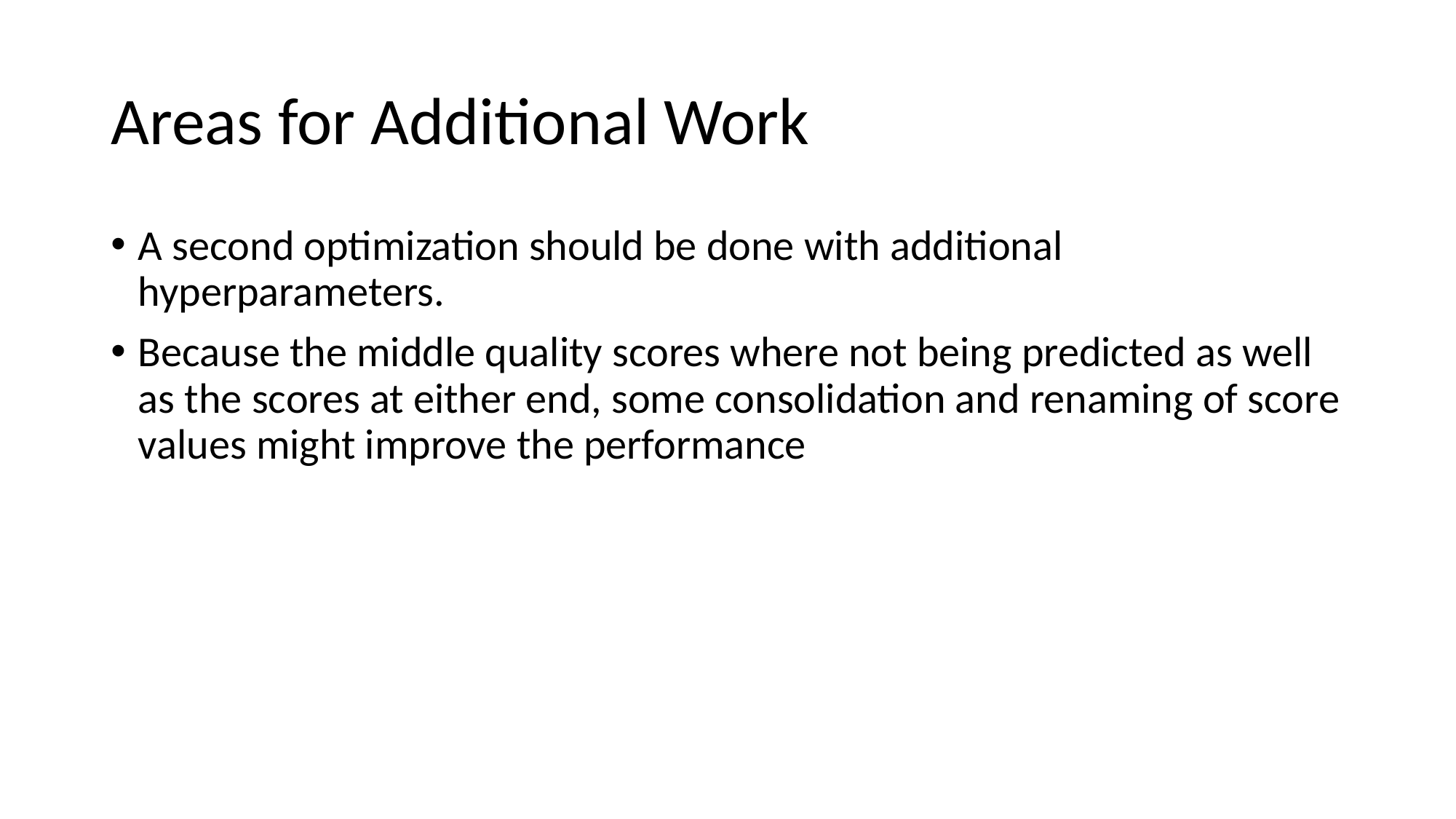

# Areas for Additional Work
A second optimization should be done with additional hyperparameters.
Because the middle quality scores where not being predicted as well as the scores at either end, some consolidation and renaming of score values might improve the performance